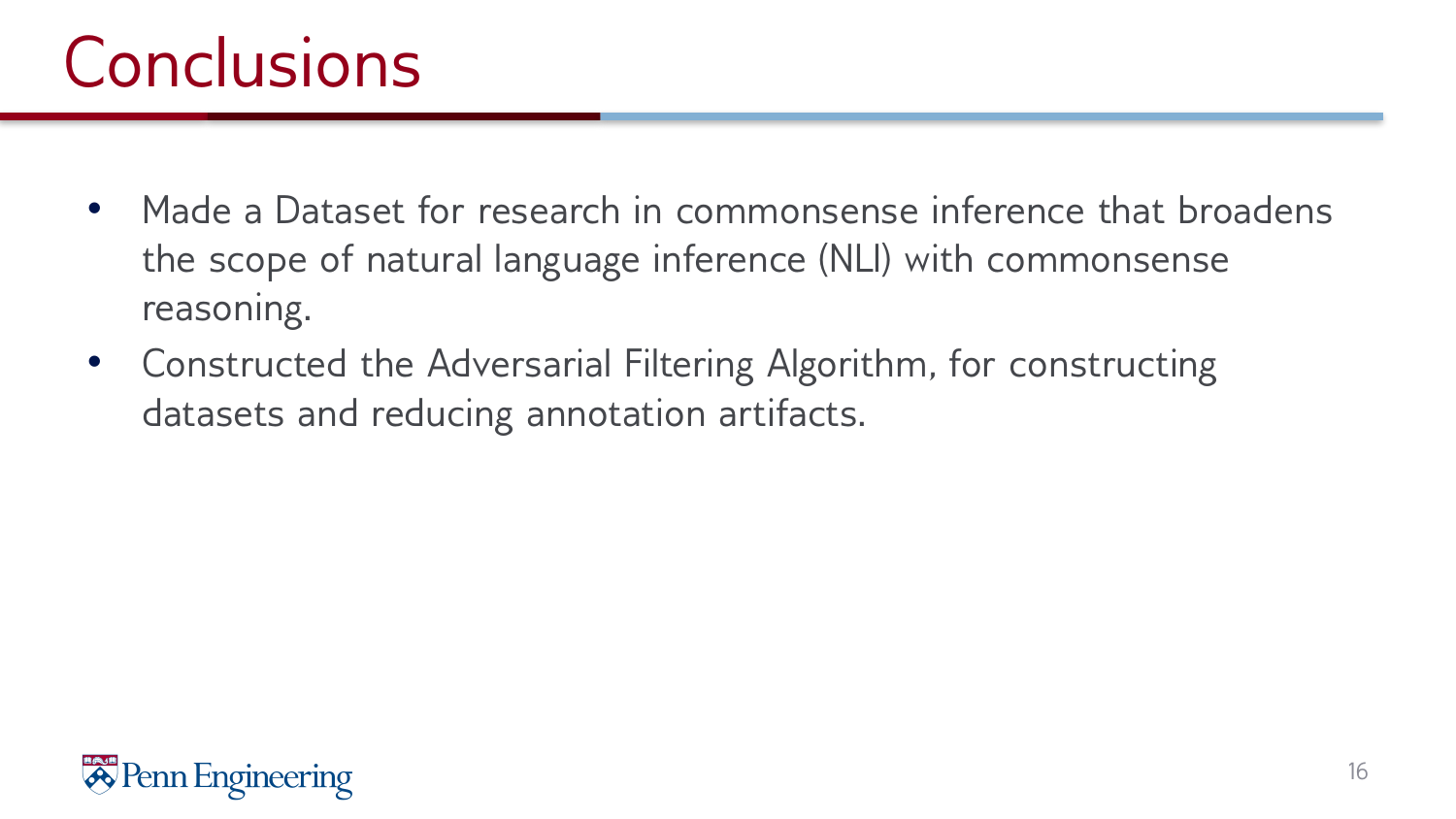

# Conclusions
Made a Dataset for research in commonsense inference that broadens the scope of natural language inference (NLI) with commonsense reasoning.
Constructed the Adversarial Filtering Algorithm, for constructing datasets and reducing annotation artifacts.
16